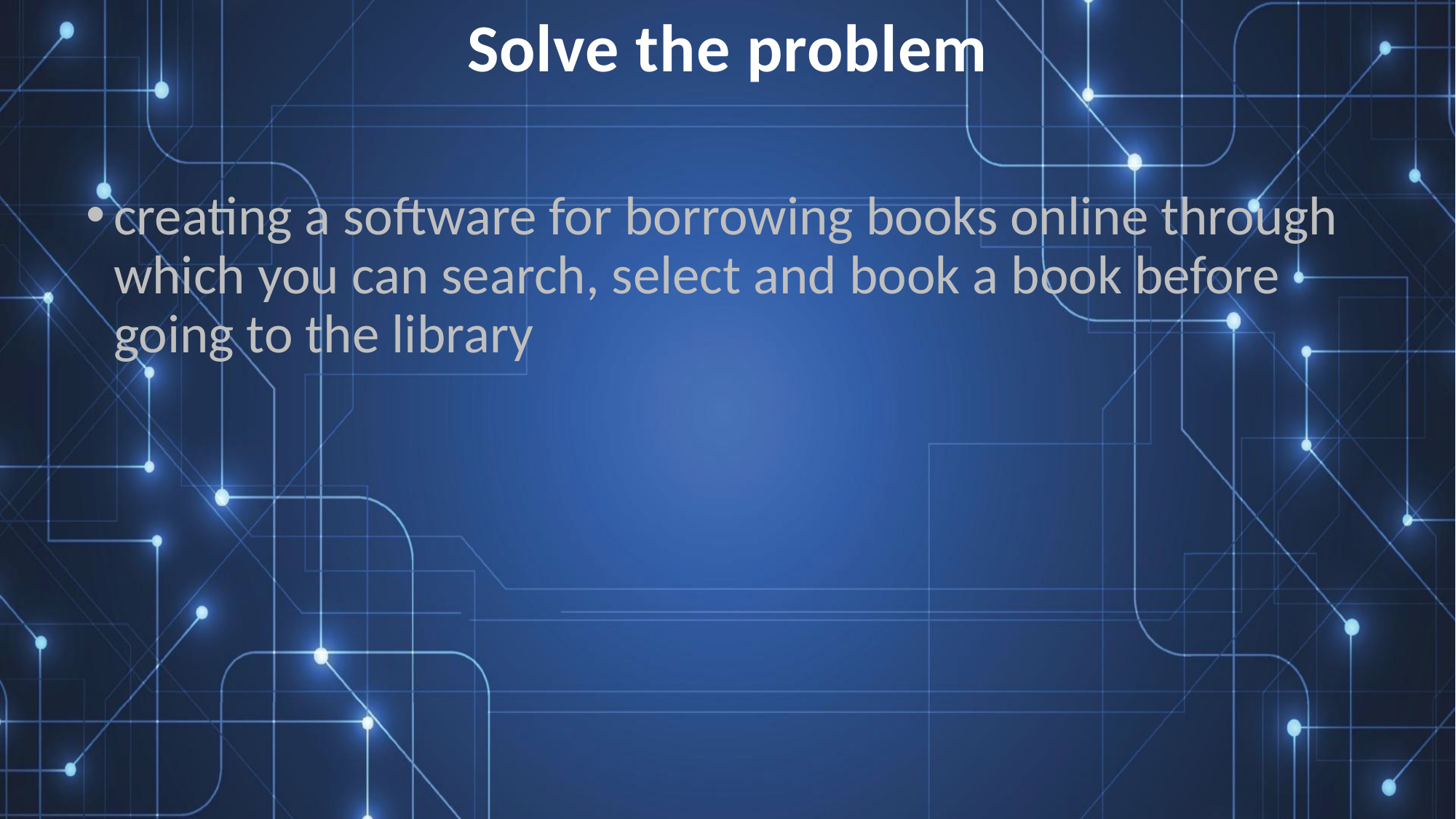

# Solve the problem
creating a software for borrowing books online through which you can search, select and book a book before going to the library